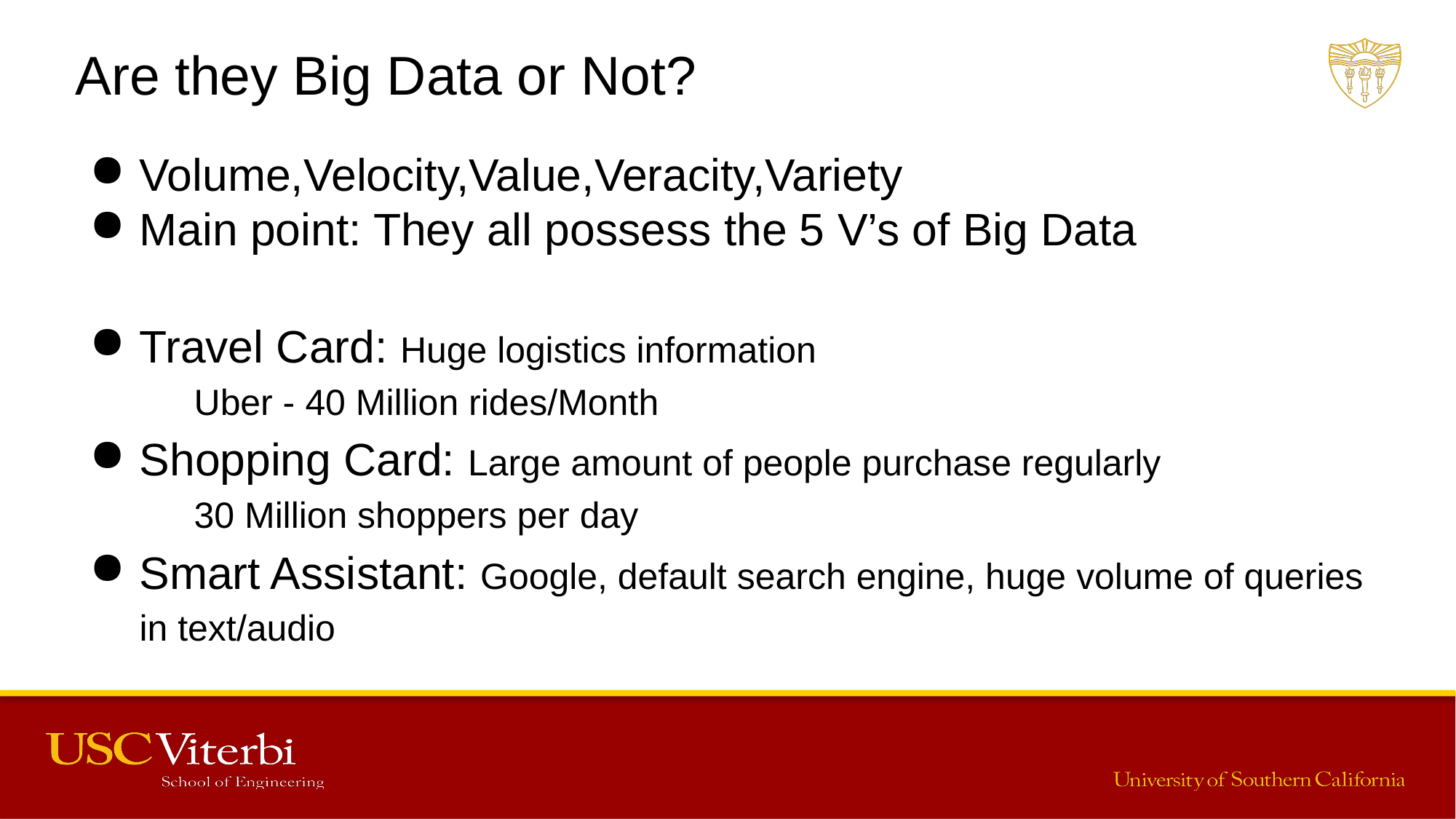

Are they Big Data or Not?
Volume,Velocity,Value,Veracity,Variety
Main point: They all possess the 5 V’s of Big Data

Travel Card: Huge logistics information
	Uber - 40 Million rides/Month
Shopping Card: Large amount of people purchase regularly
	30 Million shoppers per day
Smart Assistant: Google, default search engine, huge volume of queries in text/audio
5